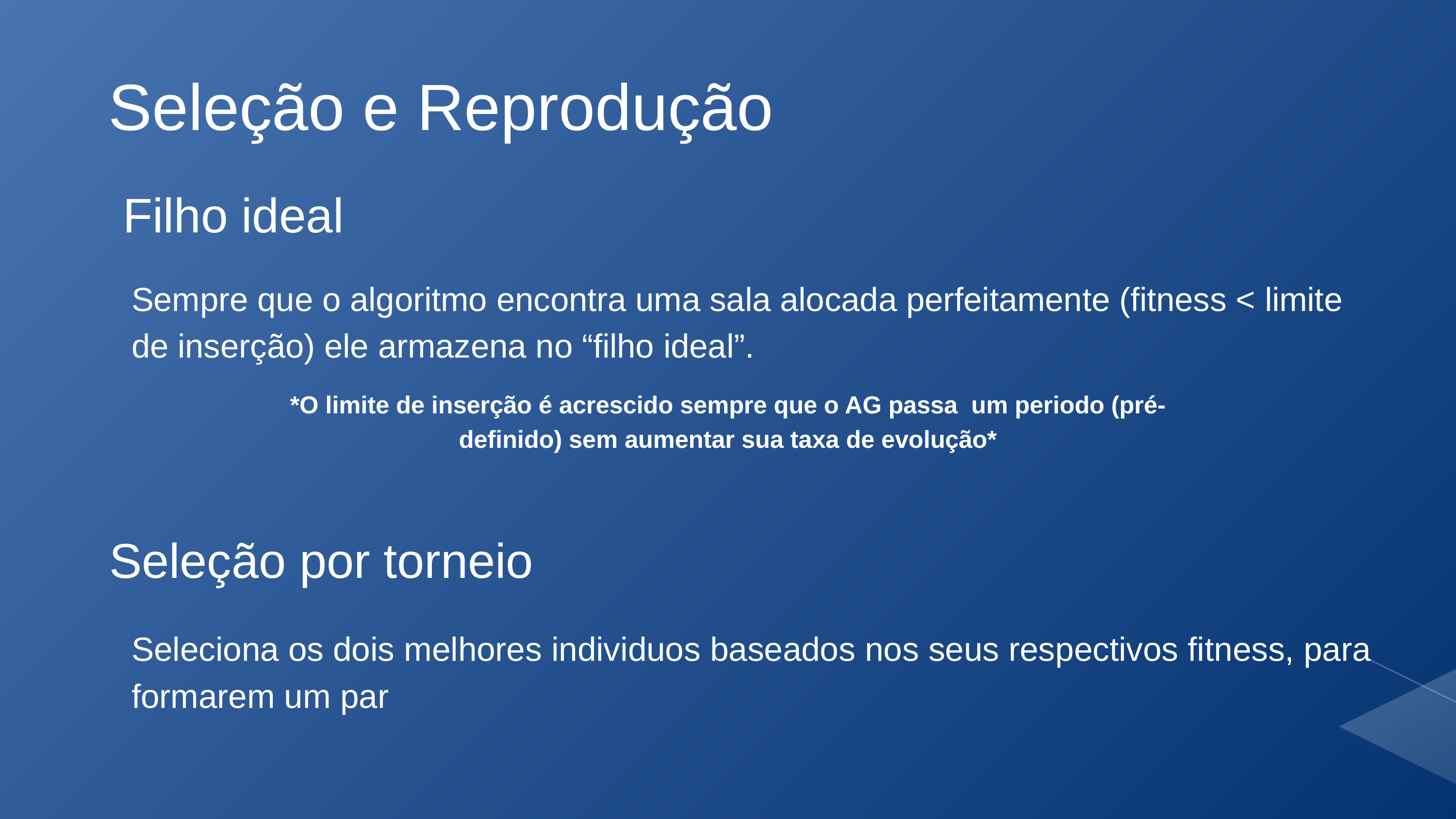

Seleção e Reprodução
Filho ideal
Sempre que o algoritmo encontra uma sala alocada perfeitamente (fitness < limite de inserção) ele armazena no “filho ideal”.
*O limite de inserção é acrescido sempre que o AG passa  um periodo (pré-definido) sem aumentar sua taxa de evolução*

Seleção por torneio
Seleciona os dois melhores individuos baseados nos seus respectivos fitness, para formarem um par